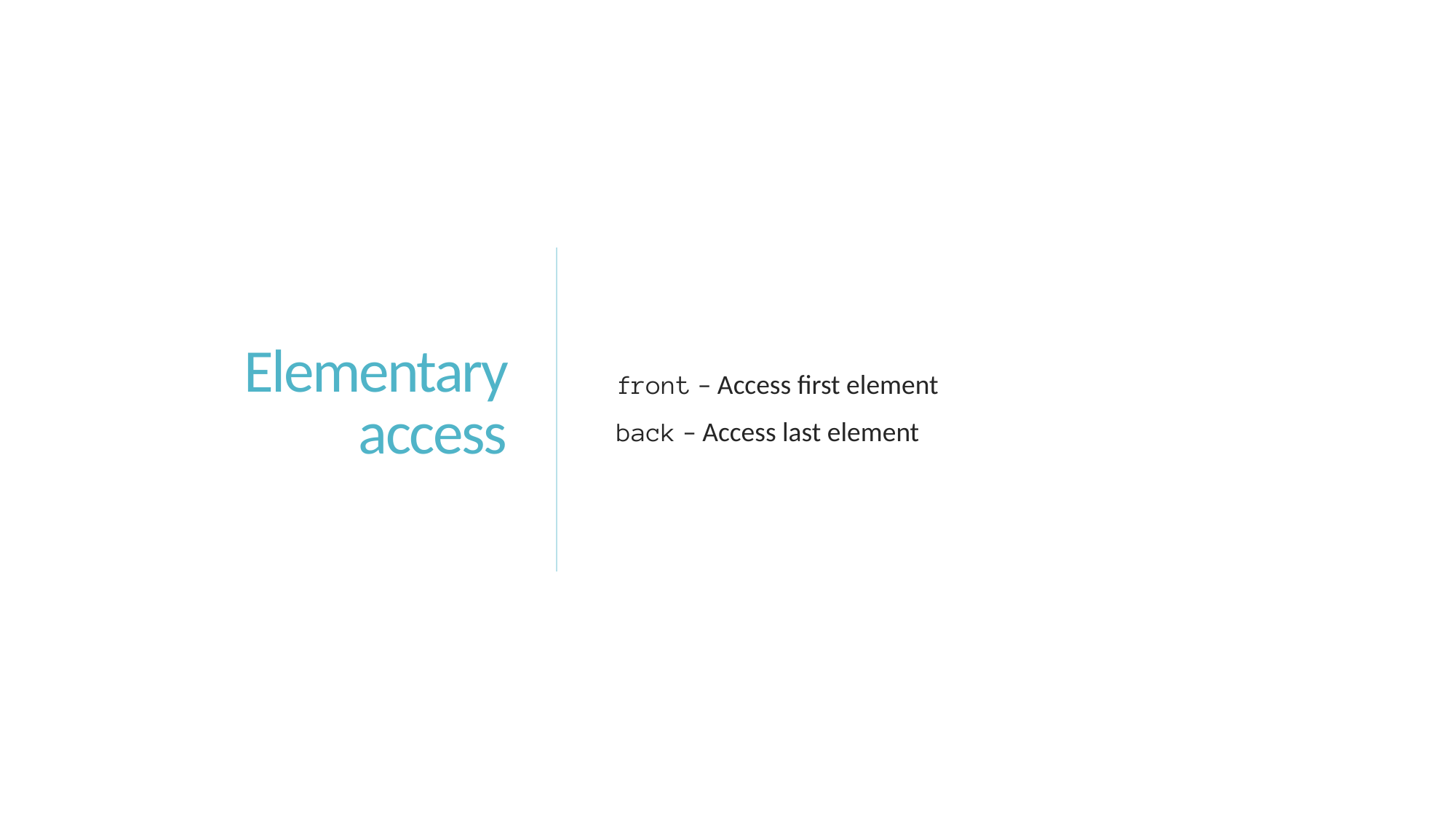

# Elementary access
front – Access first element
back – Access last element